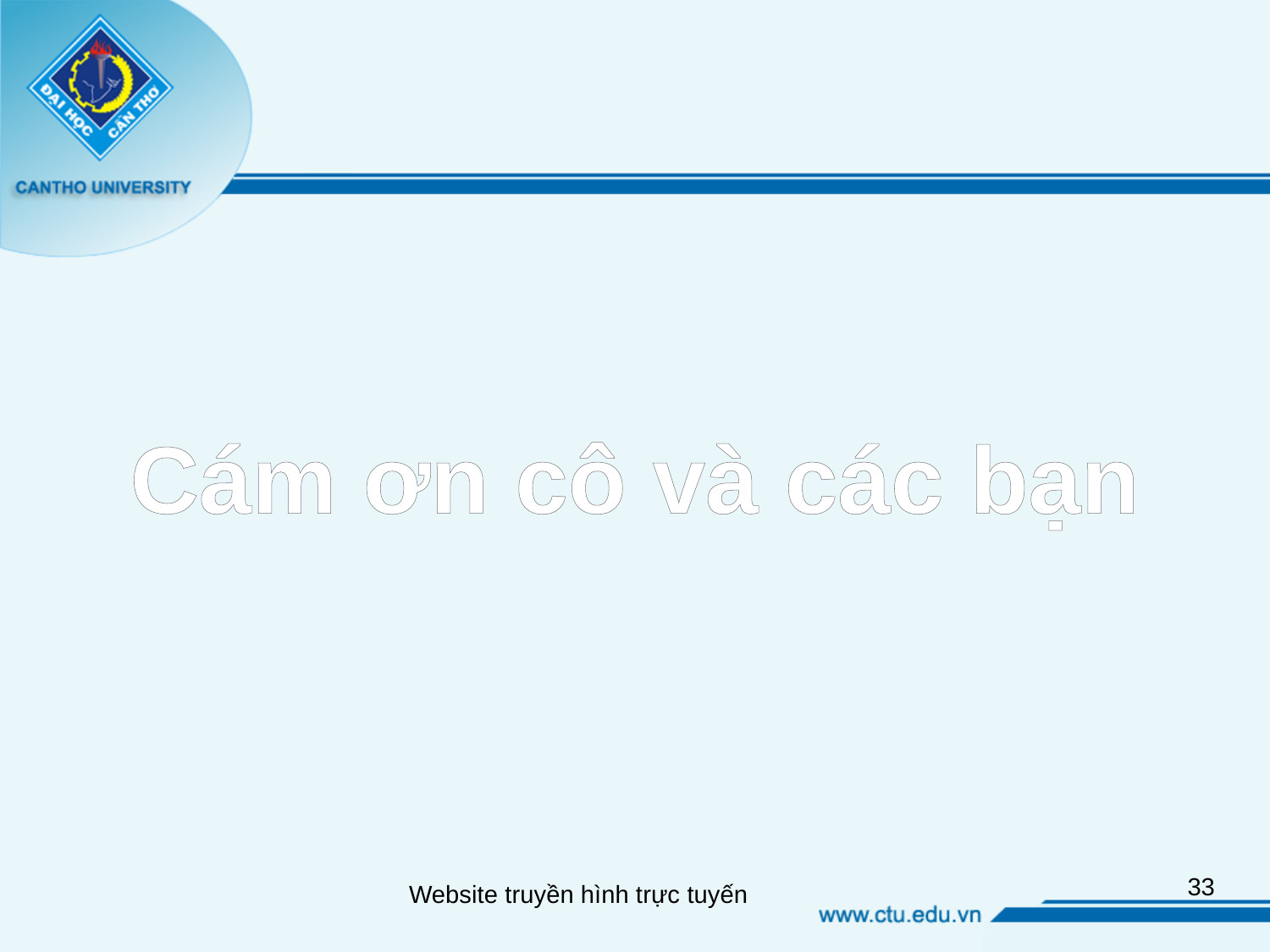

Cám ơn cô và các bạn
33
Website truyền hình trực tuyến